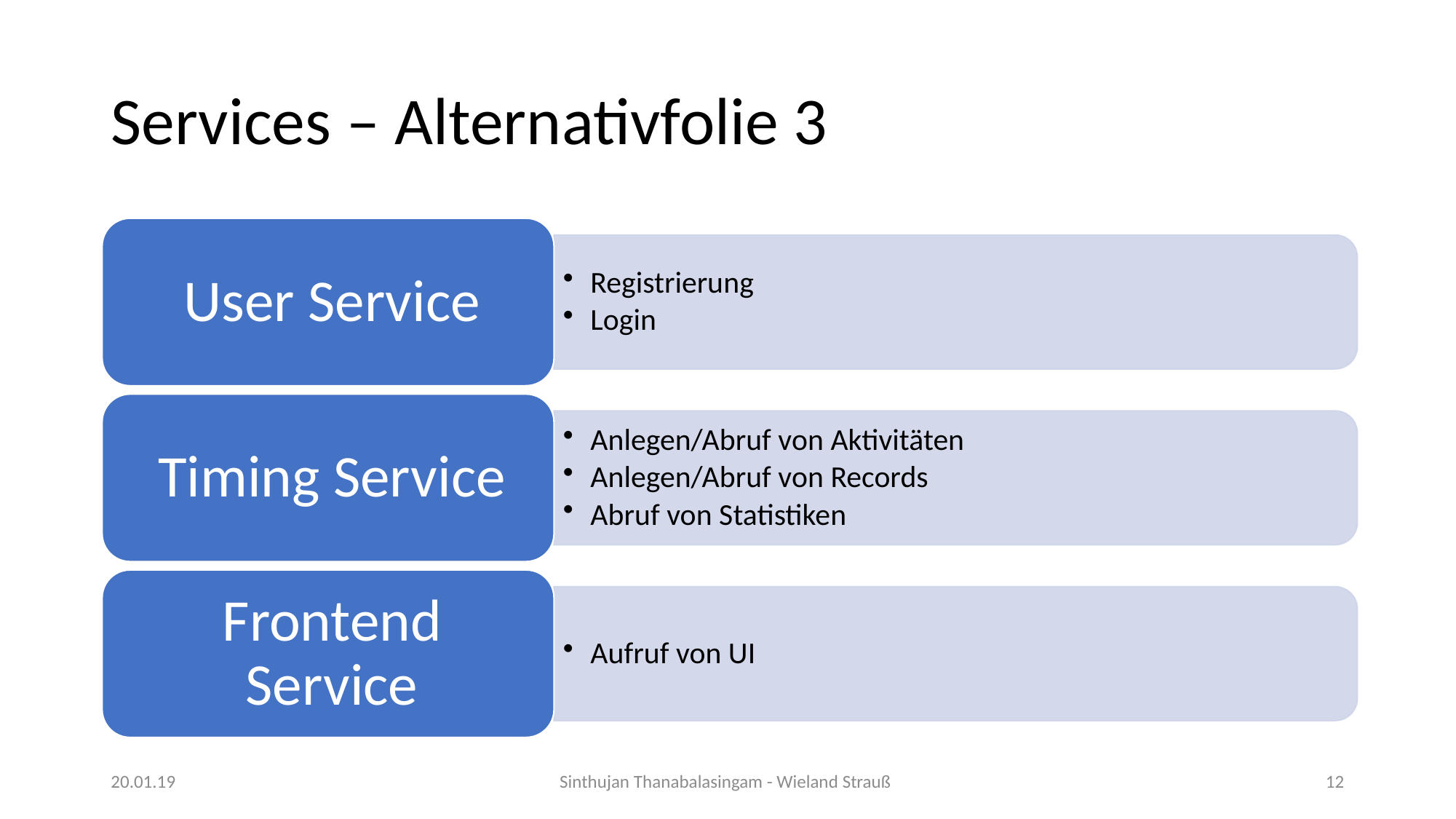

# Services – Alternativfolie 3
Registrierung
Login
User Service
Anlegen/Abruf von Aktivitäten
Anlegen/Abruf von Records
Abruf von Statistiken
Timing Service
Aufruf von UI
Frontend Service
20.01.19
Sinthujan Thanabalasingam - Wieland Strauß
12